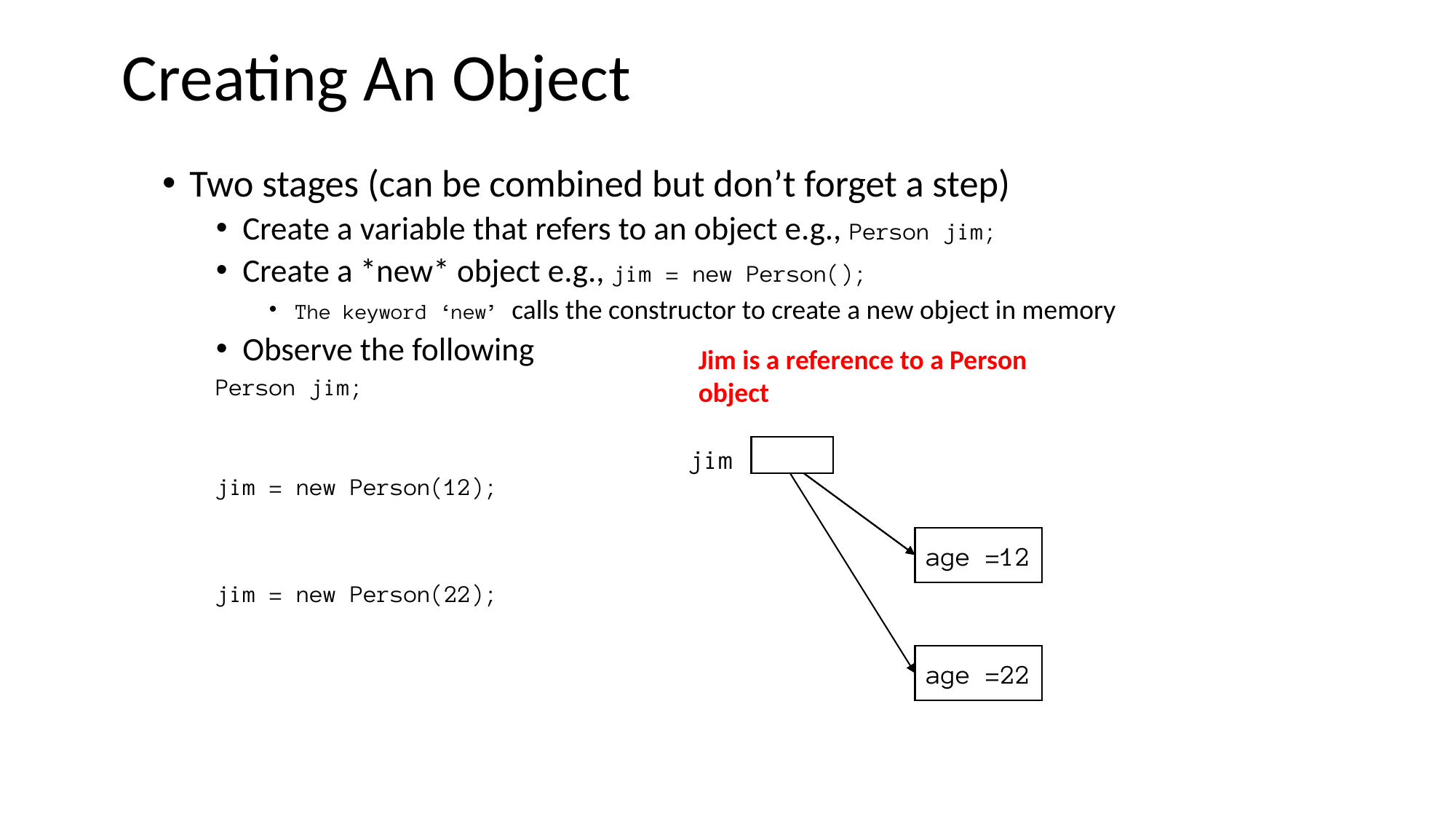

# Creating An Object
Two stages (can be combined but don’t forget a step)
Create a variable that refers to an object e.g., Person jim;
Create a *new* object e.g., jim = new Person();
The keyword ‘new’ calls the constructor to create a new object in memory
Observe the following
Person jim;

jim = new Person(12);

jim = new Person(22);

Jim is a reference to a Person object
jim
null

age =12

age =22